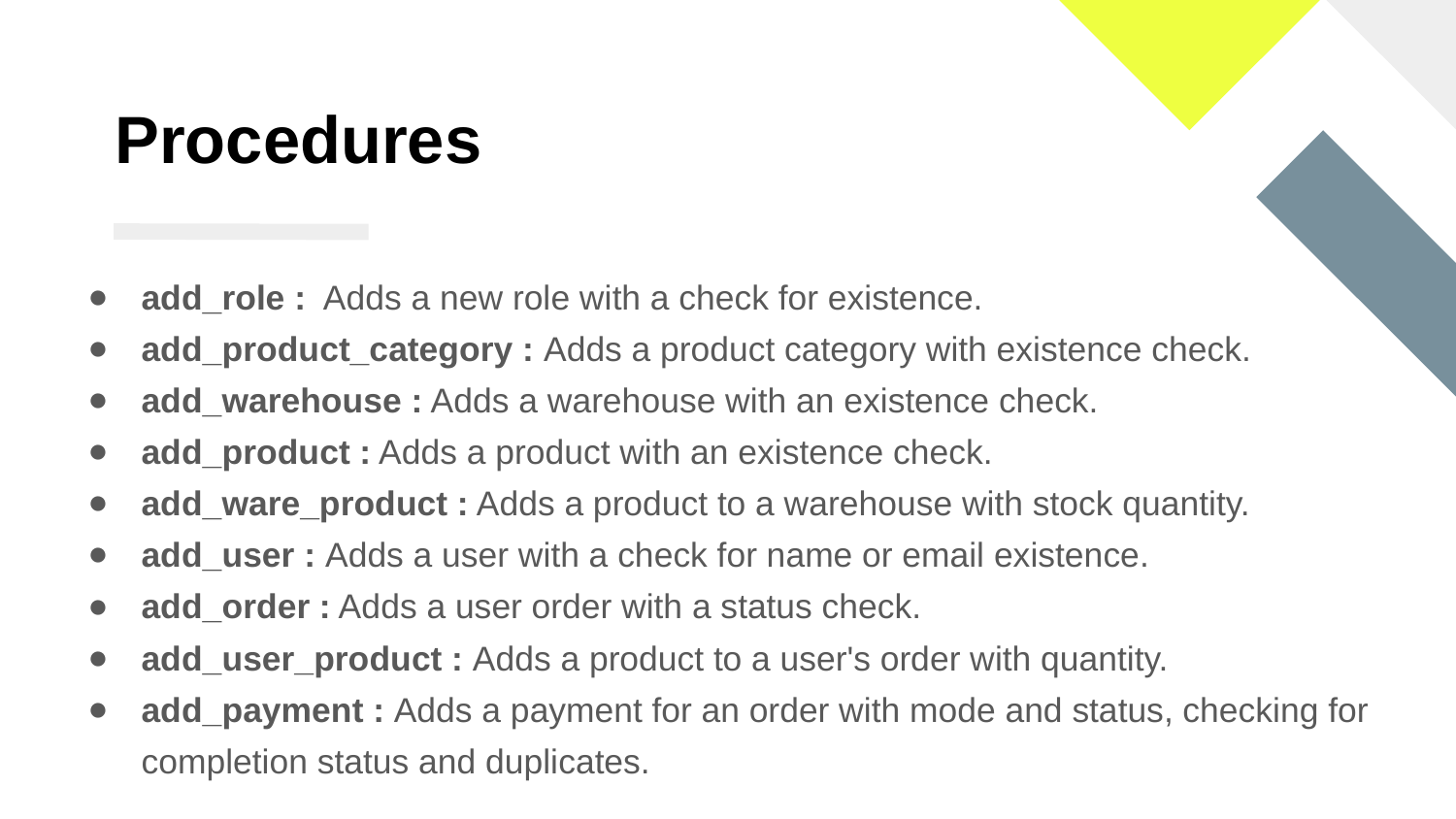

# Procedures
add_role :  Adds a new role with a check for existence.
add_product_category : Adds a product category with existence check.
add_warehouse : Adds a warehouse with an existence check.
add_product : Adds a product with an existence check.
add_ware_product : Adds a product to a warehouse with stock quantity.
add_user : Adds a user with a check for name or email existence.
add_order : Adds a user order with a status check.
add_user_product : Adds a product to a user's order with quantity.
add_payment : Adds a payment for an order with mode and status, checking for completion status and duplicates.